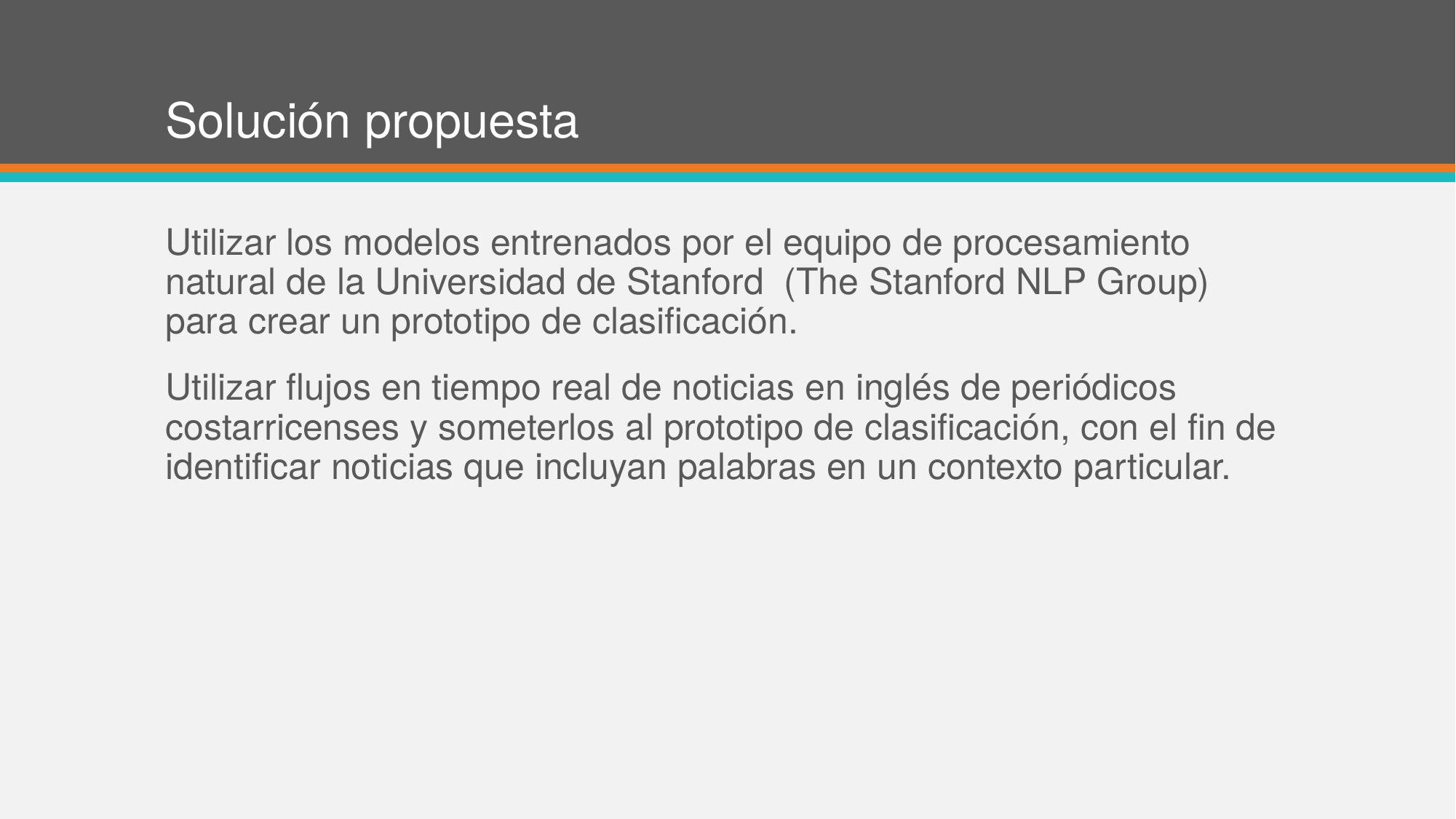

# Solución propuesta
Utilizar los modelos entrenados por el equipo de procesamiento natural de la Universidad de Stanford  (The Stanford NLP Group) para crear un prototipo de clasificación.
Utilizar flujos en tiempo real de noticias en inglés de periódicos costarricenses y someterlos al prototipo de clasificación, con el fin de identificar noticias que incluyan palabras en un contexto particular.